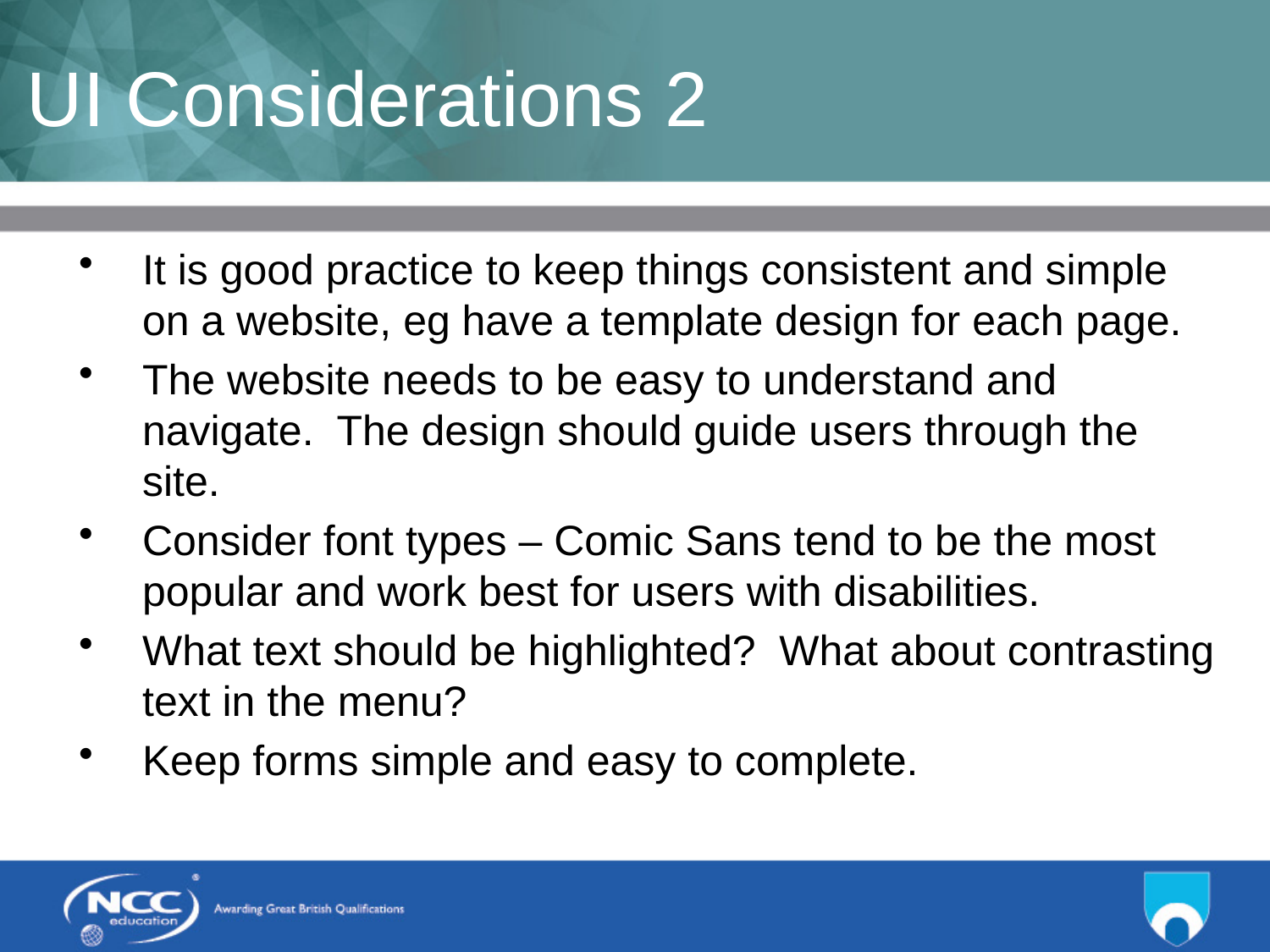

# UI Considerations 2
It is good practice to keep things consistent and simple on a website, eg have a template design for each page.
The website needs to be easy to understand and navigate.  The design should guide users through the site.
Consider font types – Comic Sans tend to be the most popular and work best for users with disabilities.
What text should be highlighted?  What about contrasting text in the menu?
Keep forms simple and easy to complete.